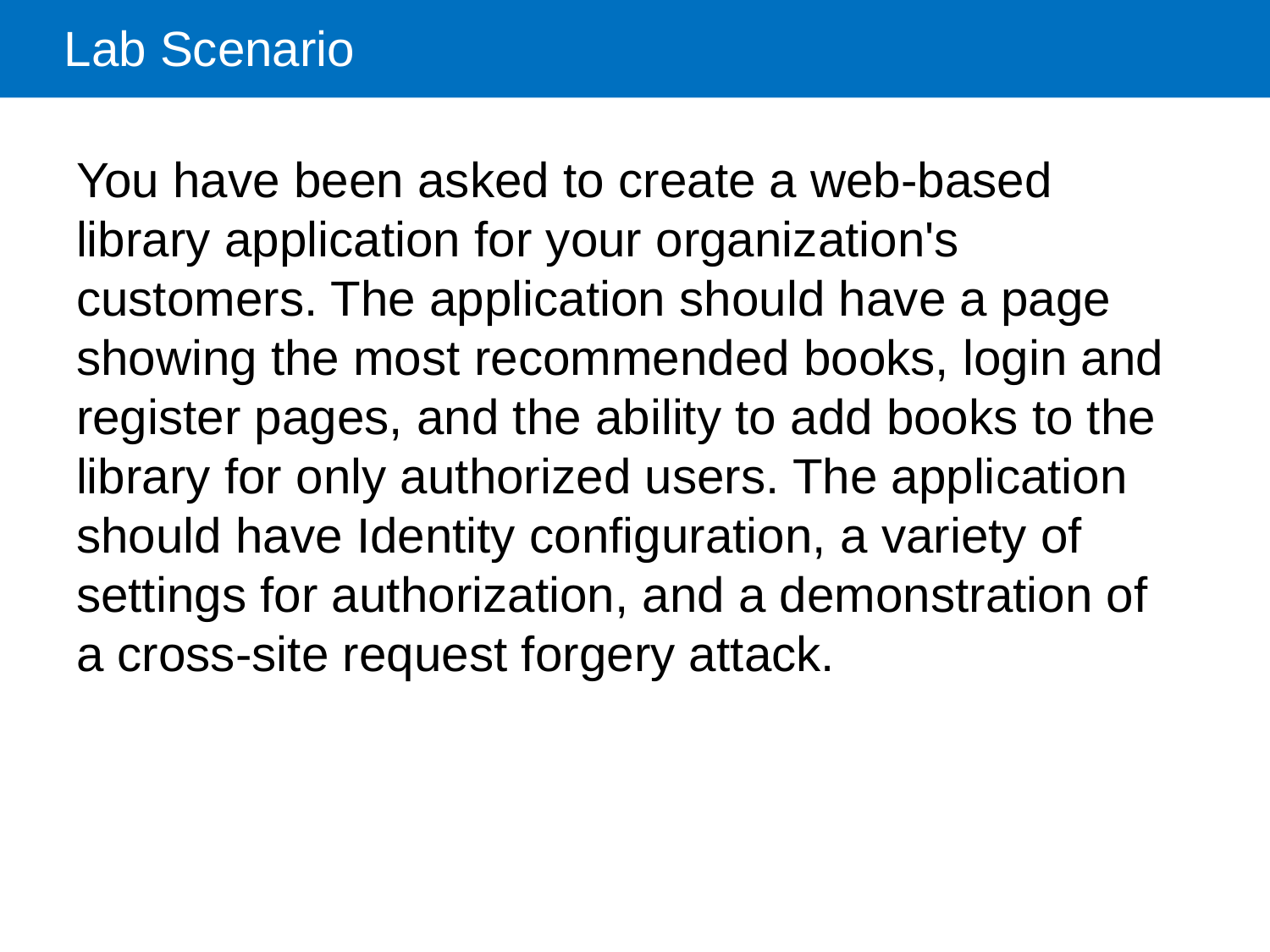

# Lab Scenario
You have been asked to create a web-based library application for your organization's customers. The application should have a page showing the most recommended books, login and register pages, and the ability to add books to the library for only authorized users. The application should have Identity configuration, a variety of settings for authorization, and a demonstration of a cross-site request forgery attack.